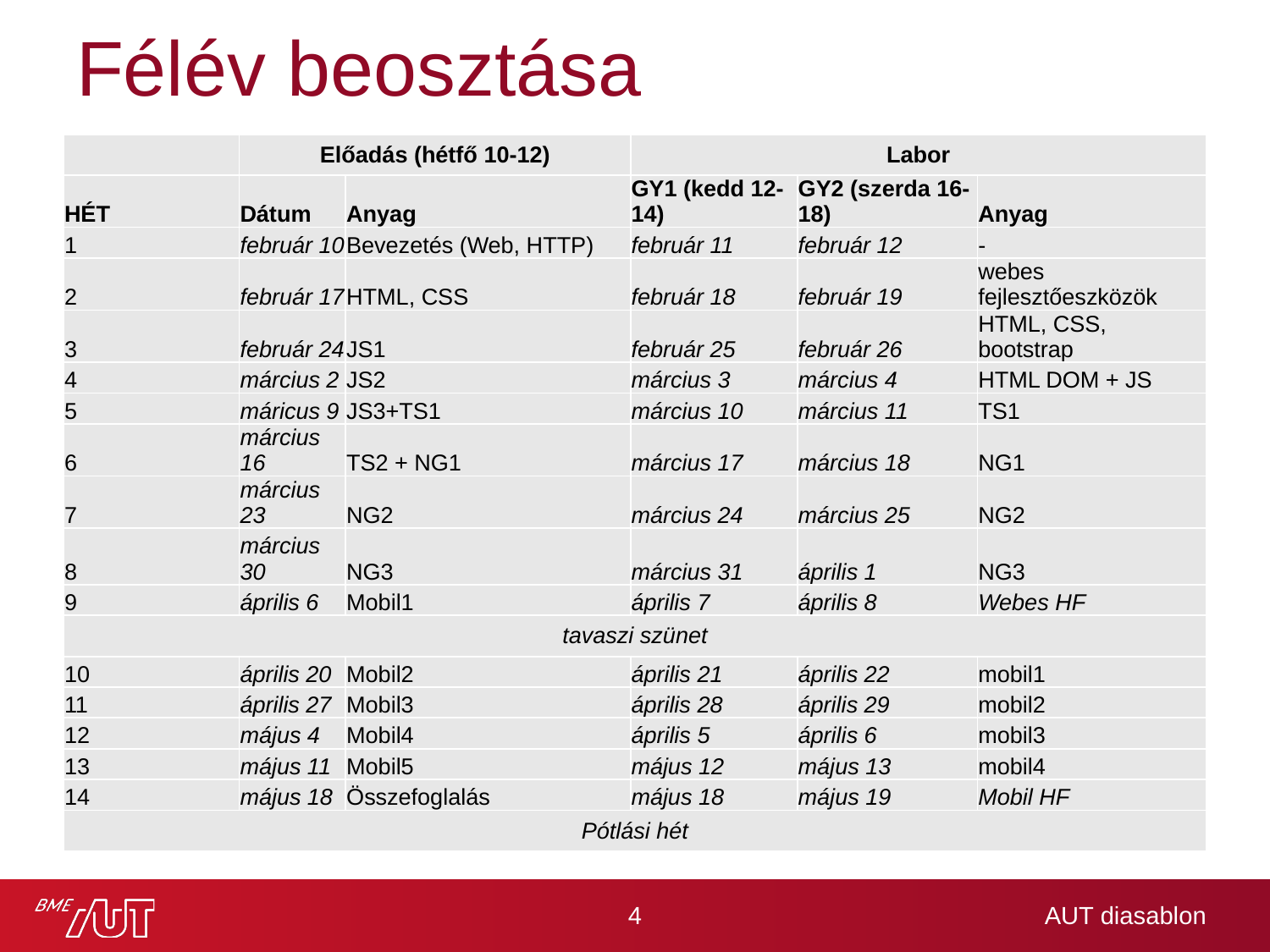

# Félév beosztása
|  | Előadás (hétfő 10-12) |  | Labor |  |  |
| --- | --- | --- | --- | --- | --- |
| HÉT | Dátum | Anyag | GY1 (kedd 12-14) | GY2 (szerda 16-18) | Anyag |
| 1 | február 10 | Bevezetés (Web, HTTP) | február 11 | február 12 | - |
| 2 | február 17 | HTML, CSS | február 18 | február 19 | webes fejlesztőeszközök |
| 3 | február 24 | JS1 | február 25 | február 26 | HTML, CSS, bootstrap |
| 4 | március 2 | JS2 | március 3 | március 4 | HTML DOM + JS |
| 5 | máricus 9 | JS3+TS1 | március 10 | március 11 | TS1 |
| 6 | március 16 | TS2 + NG1 | március 17 | március 18 | NG1 |
| 7 | március 23 | NG2 | március 24 | március 25 | NG2 |
| 8 | március 30 | NG3 | március 31 | április 1 | NG3 |
| 9 | április 6 | Mobil1 | április 7 | április 8 | Webes HF |
| tavaszi szünet |  |  |  |  |  |
| 10 | április 20 | Mobil2 | április 21 | április 22 | mobil1 |
| 11 | április 27 | Mobil3 | április 28 | április 29 | mobil2 |
| 12 | május 4 | Mobil4 | április 5 | április 6 | mobil3 |
| 13 | május 11 | Mobil5 | május 12 | május 13 | mobil4 |
| 14 | május 18 | Összefoglalás | május 18 | május 19 | Mobil HF |
| Pótlási hét |  |  |  |  |  |
4
AUT diasablon